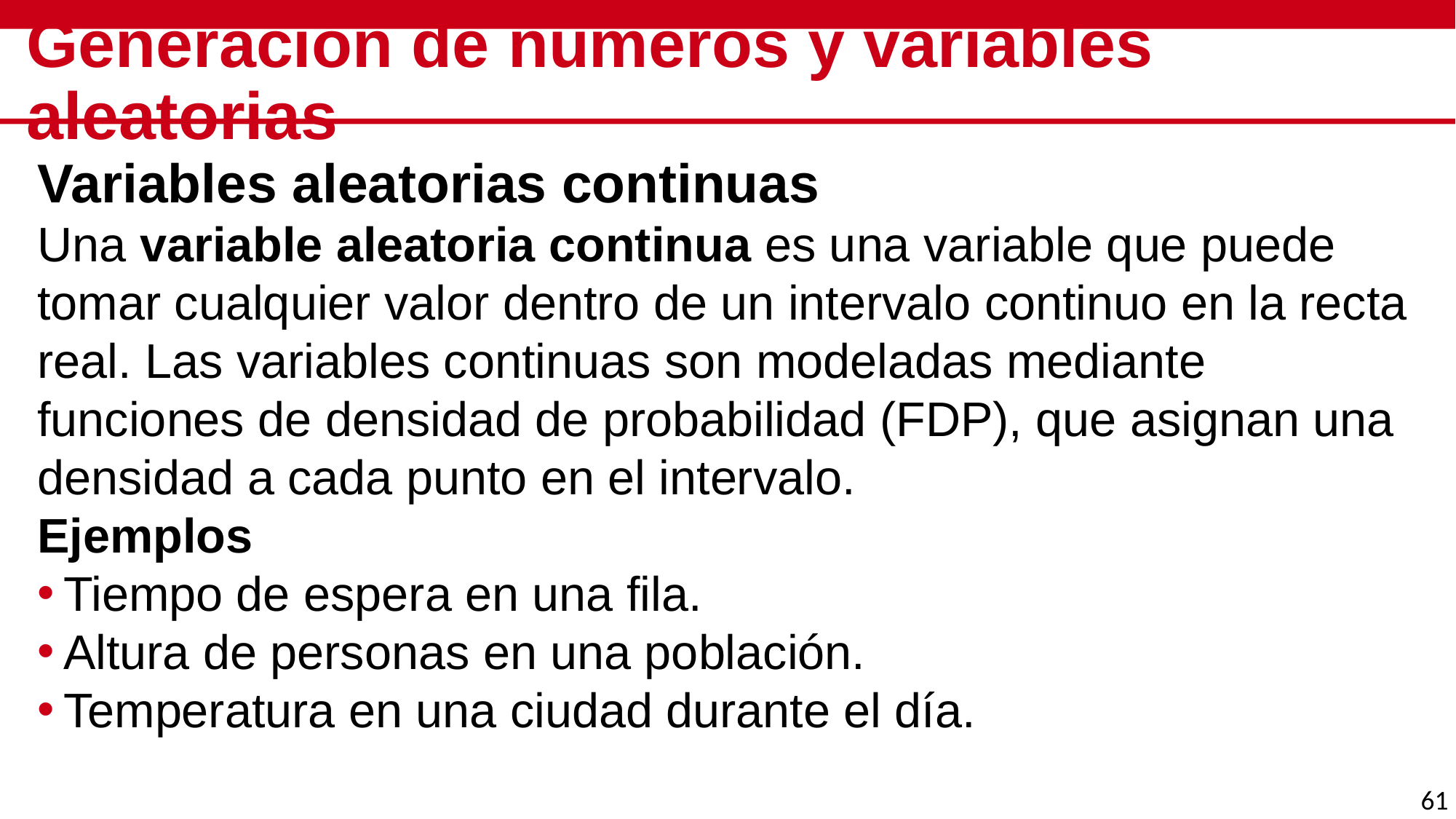

# Generación de números y variables aleatorias
Variables aleatorias continuas
Una variable aleatoria continua es una variable que puede tomar cualquier valor dentro de un intervalo continuo en la recta real. Las variables continuas son modeladas mediante funciones de densidad de probabilidad (FDP), que asignan una densidad a cada punto en el intervalo.
Ejemplos
Tiempo de espera en una fila.
Altura de personas en una población.
Temperatura en una ciudad durante el día.

61